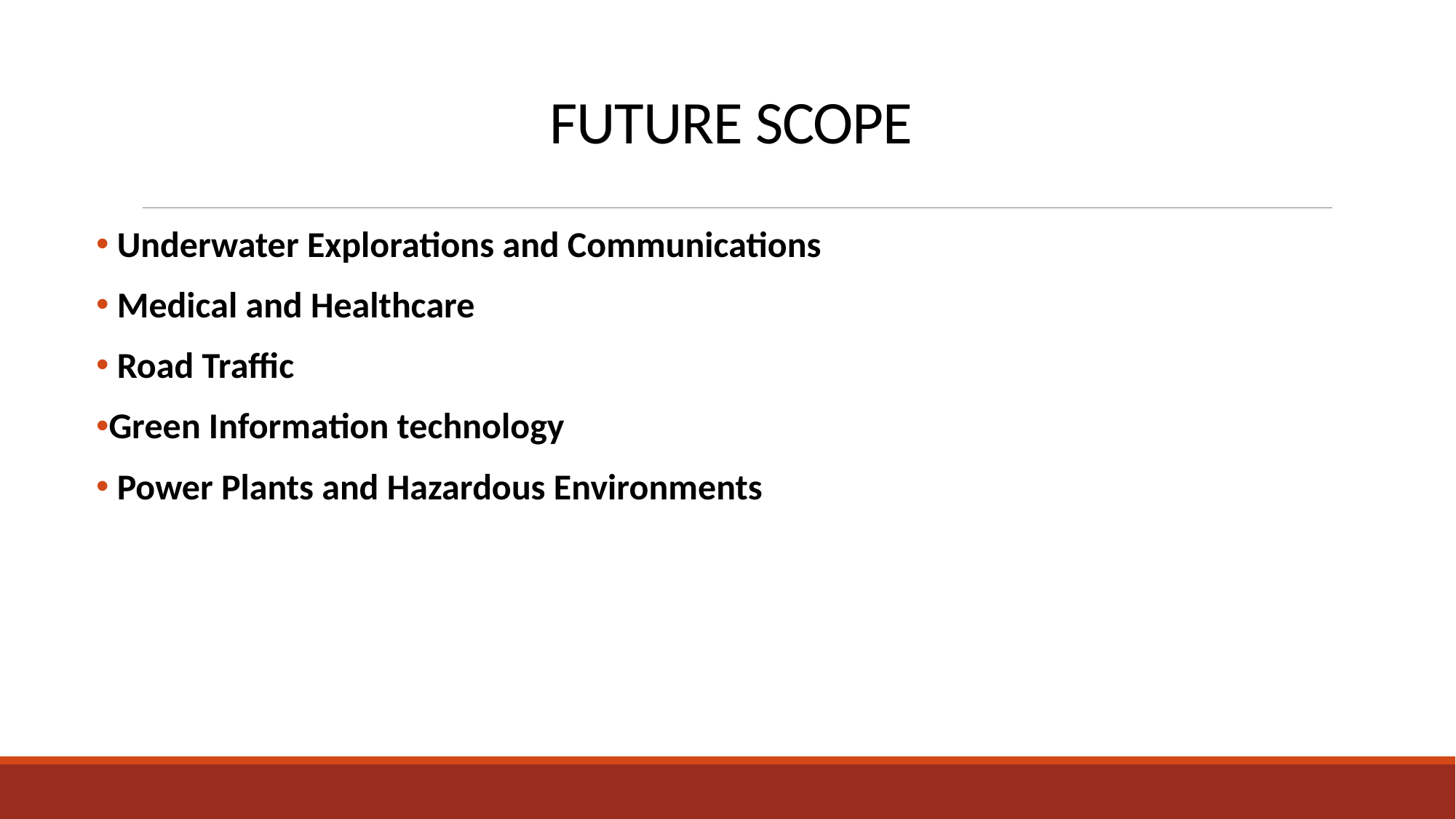

# FUTURE SCOPE
 Underwater Explorations and Communications
 Medical and Healthcare
 Road Traffic
Green Information technology
 Power Plants and Hazardous Environments